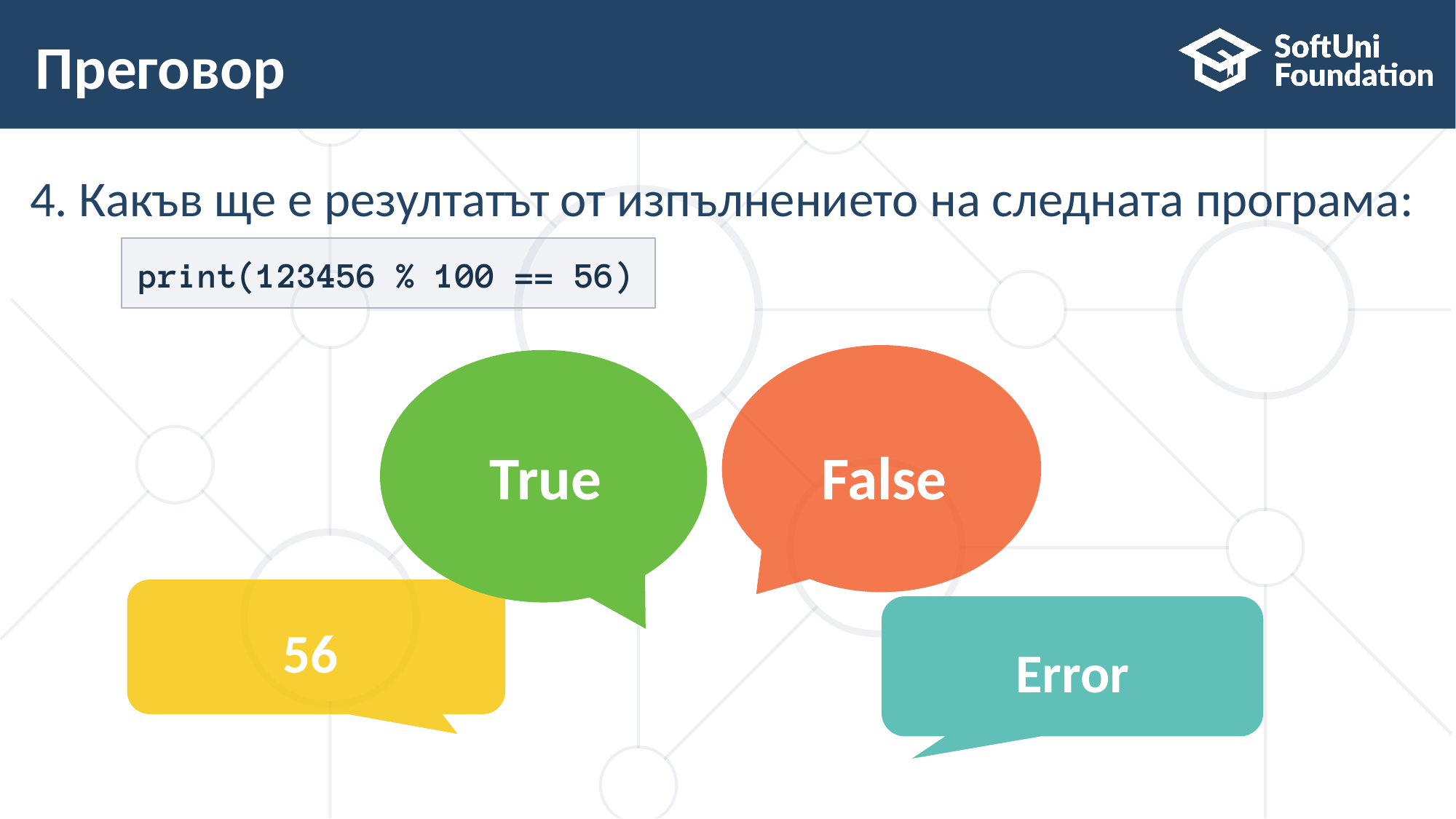

# Преговор
4. Какъв ще е резултатът от изпълнението на следната програма:

print(123456 % 100 == 56)

False

True

56

Error